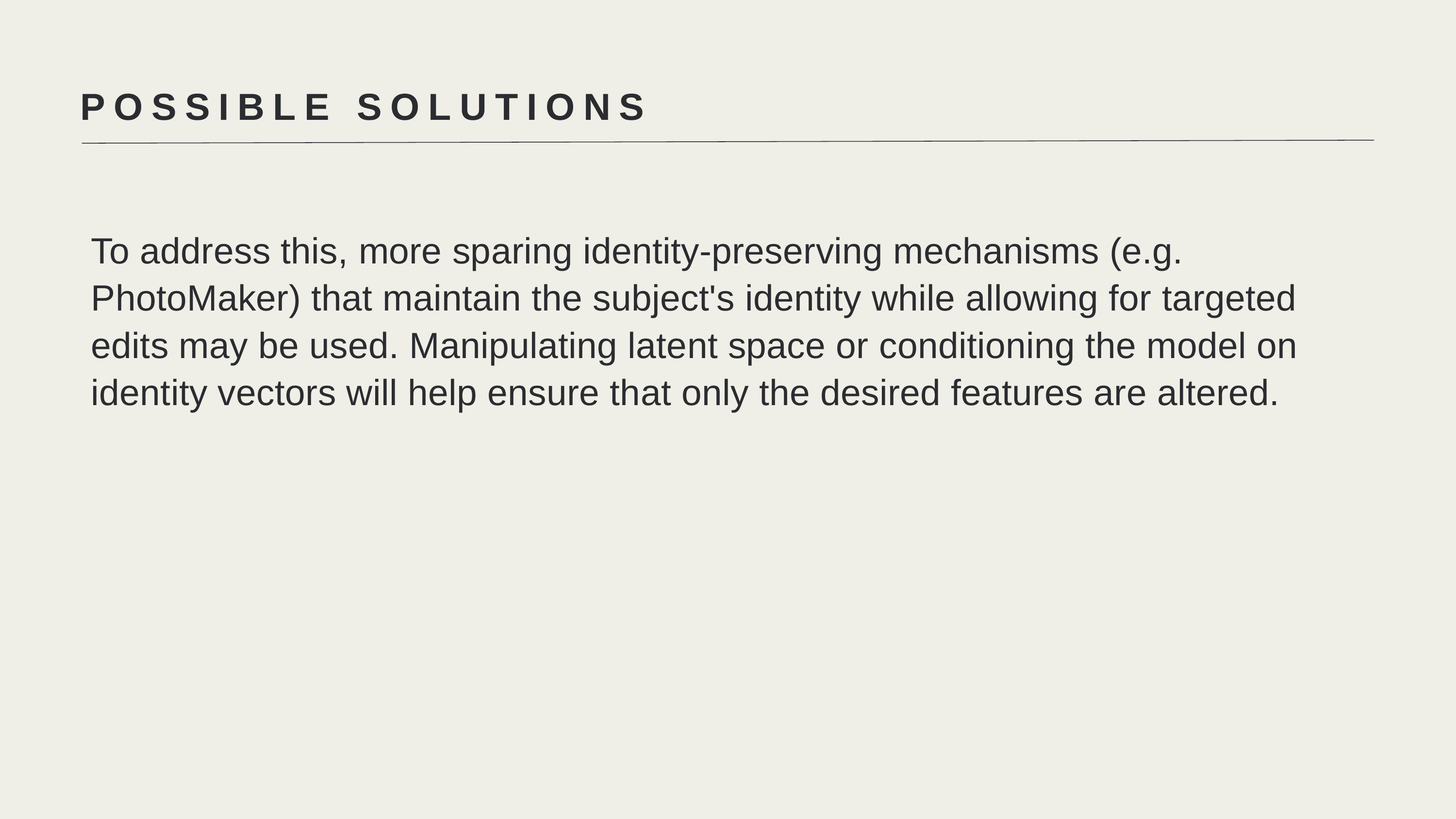

POSSIBLE SOLUTIONS

To address this, more sparing identity-preserving mechanisms (e.g. PhotoMaker) that maintain the subject's identity while allowing for targeted edits may be used. Manipulating latent space or conditioning the model on identity vectors will help ensure that only the desired features are altered.